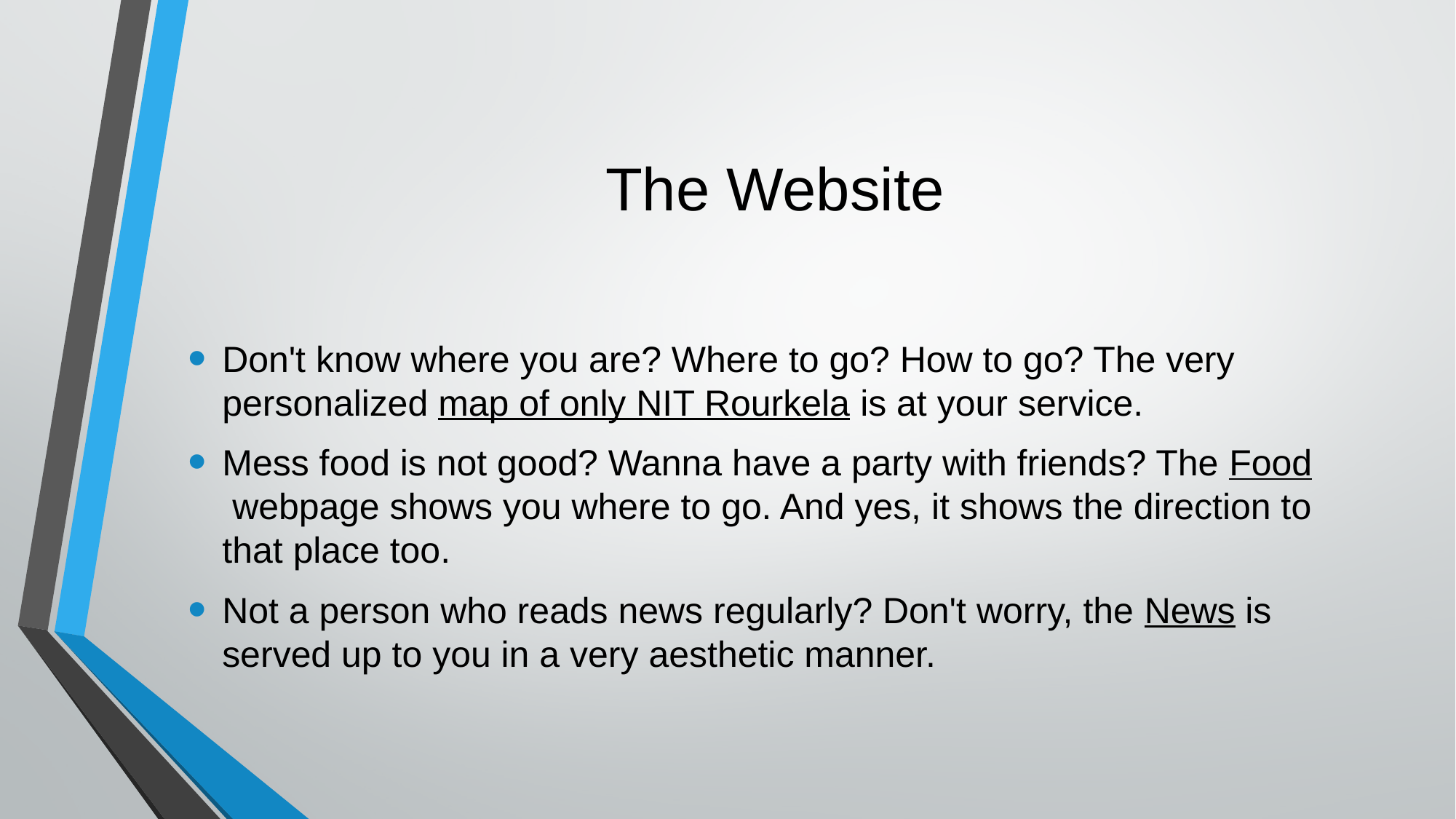

# The Website
Don't know where you are? Where to go? How to go? The very personalized map of only NIT Rourkela is at your service.
Mess food is not good? Wanna have a party with friends? The Food webpage shows you where to go. And yes, it shows the direction to that place too.
Not a person who reads news regularly? Don't worry, the News is served up to you in a very aesthetic manner.